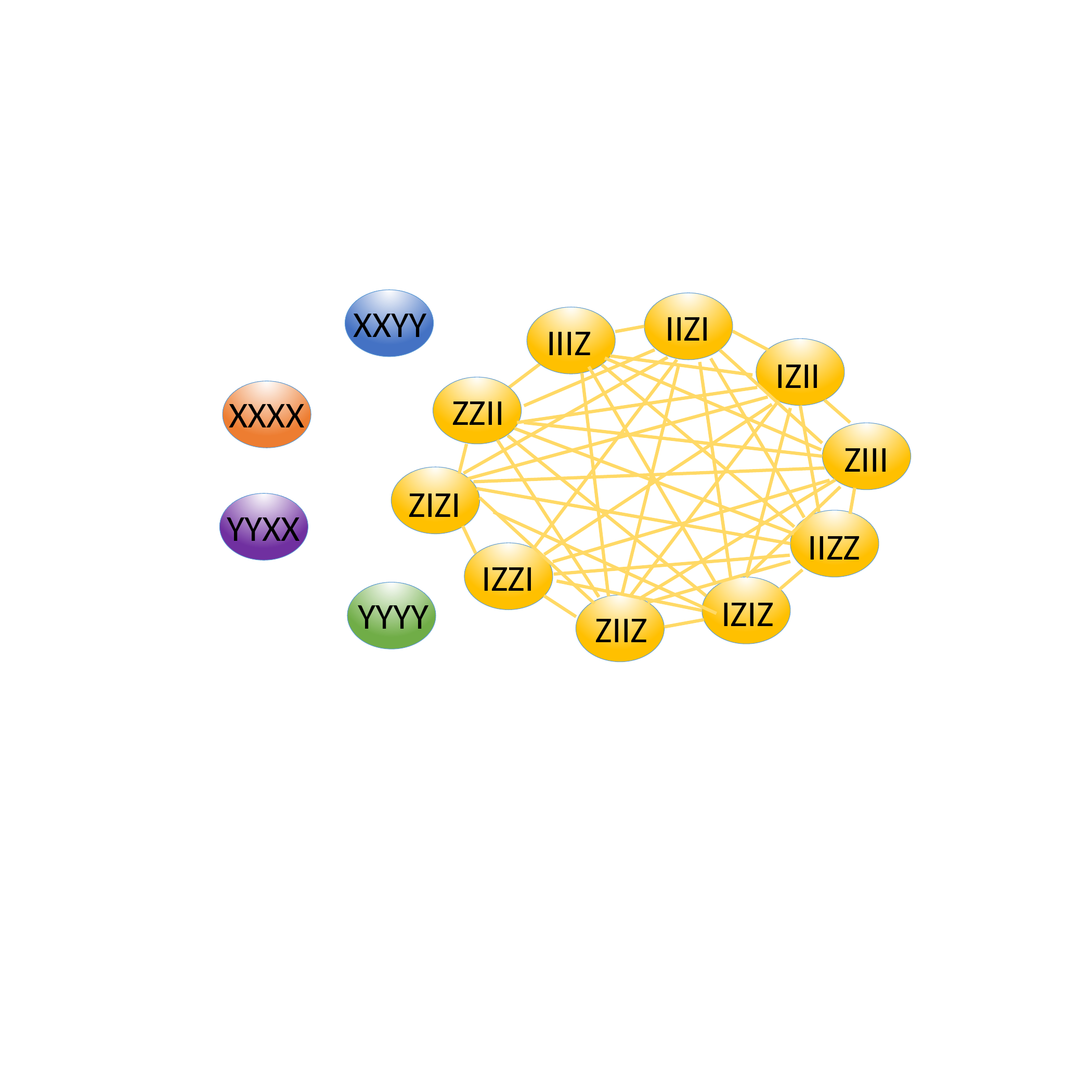

XXYY
IIZI

IIIZ

IZII

ZZII
XXXX

ZIII

ZIZI

YYXX

IIZZ

IZZI

IZIZ
YYYY

ZIIZ